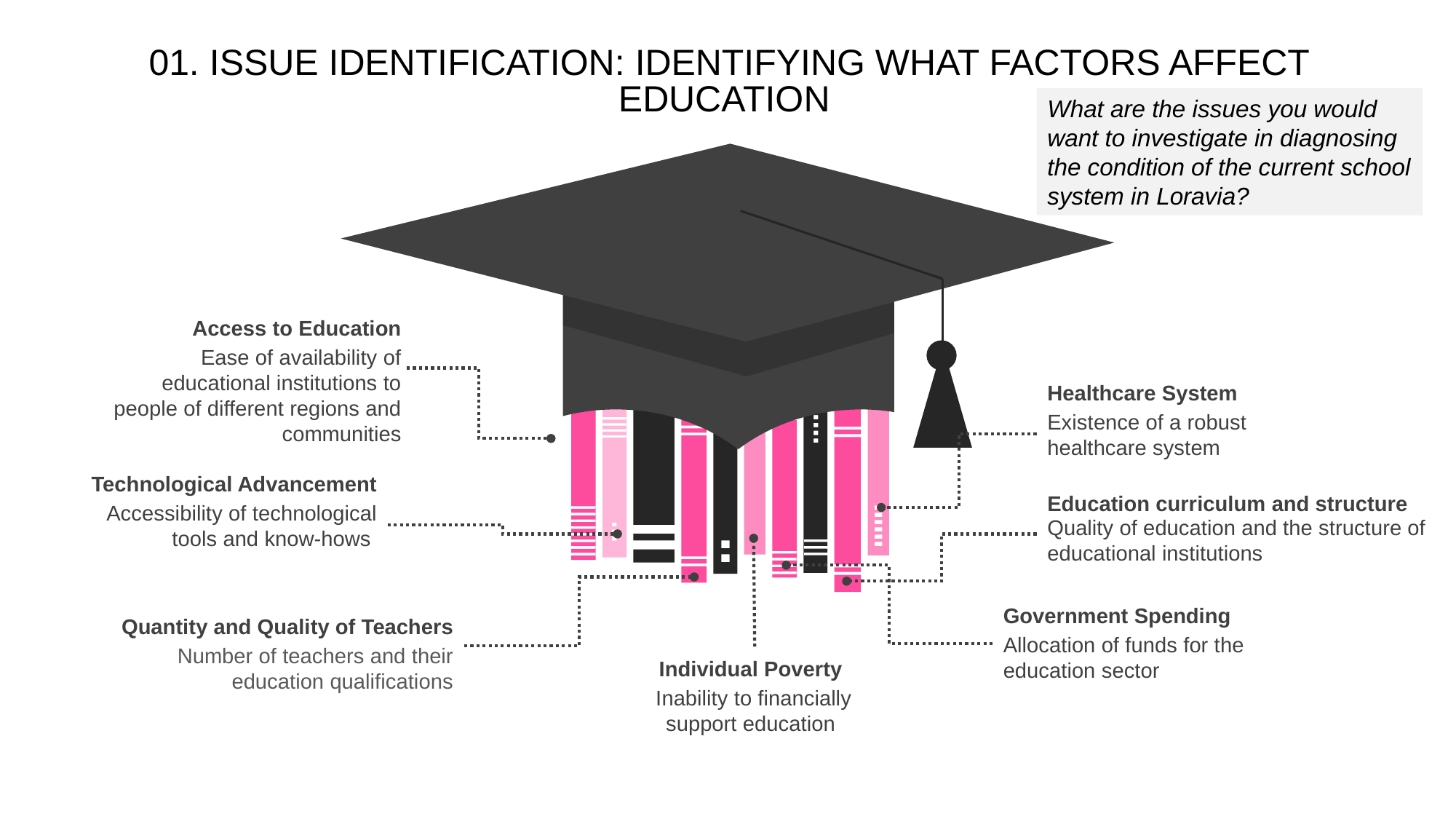

01. ISSUE IDENTIFICATION: IDENTIFYING WHAT FACTORS AFFECT EDUCATION
What are the issues you would want to investigate in diagnosing the condition of the current school system in Loravia?

Access to Education
Ease of availability of educational institutions to people of different regions and communities
Healthcare System
Existence of a robust healthcare system
Technological Advancement
Accessibility of technological tools and know-hows
Education curriculum and structure
Quality of education and the structure of educational institutions
Government Spending
Allocation of funds for the education sector
Quantity and Quality of Teachers
Number of teachers and their education qualifications
Individual Poverty
Inability to financially support education